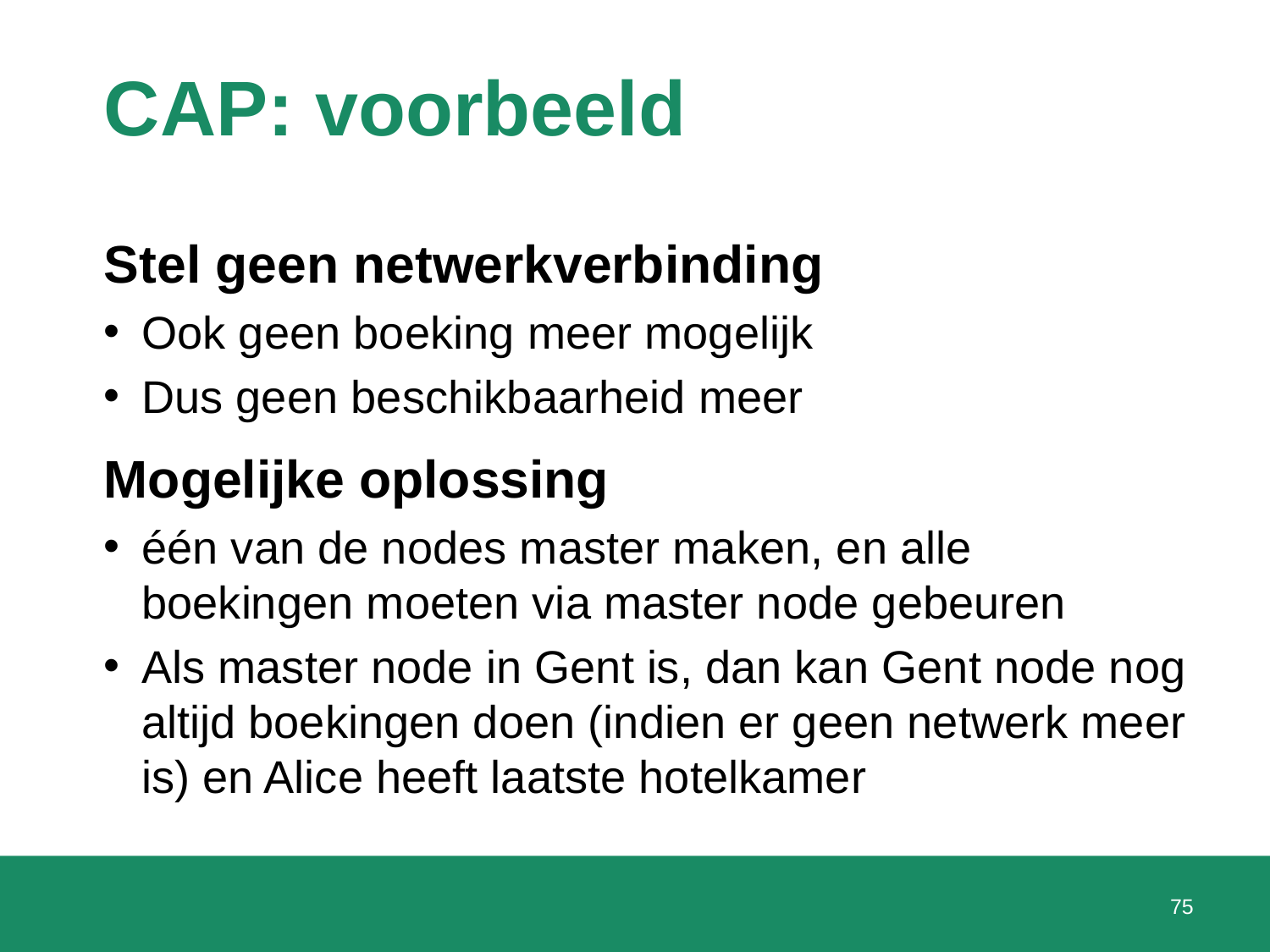

# CAP: voorbeeld
Stel geen netwerkverbinding
Ook geen boeking meer mogelijk
Dus geen beschikbaarheid meer
Mogelijke oplossing
één van de nodes master maken, en alle boekingen moeten via master node gebeuren
Als master node in Gent is, dan kan Gent node nog altijd boekingen doen (indien er geen netwerk meer is) en Alice heeft laatste hotelkamer

75